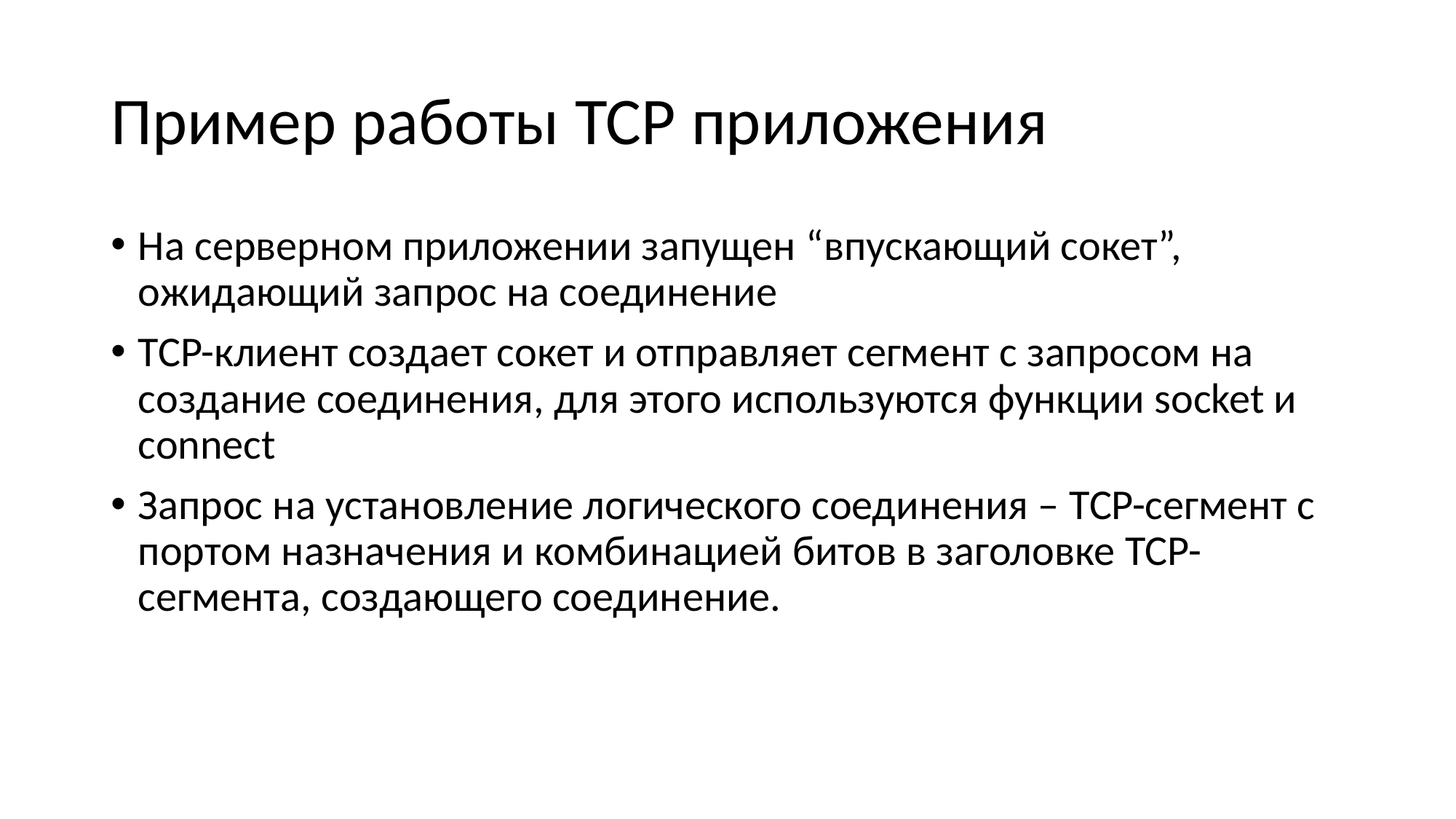

# Пример работы TCP приложения
На серверном приложении запущен “впускающий сокет”, ожидающий запрос на соединение
TCP-клиент создает сокет и отправляет сегмент с запросом на создание соединения, для этого используются функции socket и connect
Запрос на установление логического соединения – TCP-сегмент с портом назначения и комбинацией битов в заголовке TCP-сегмента, создающего соединение.